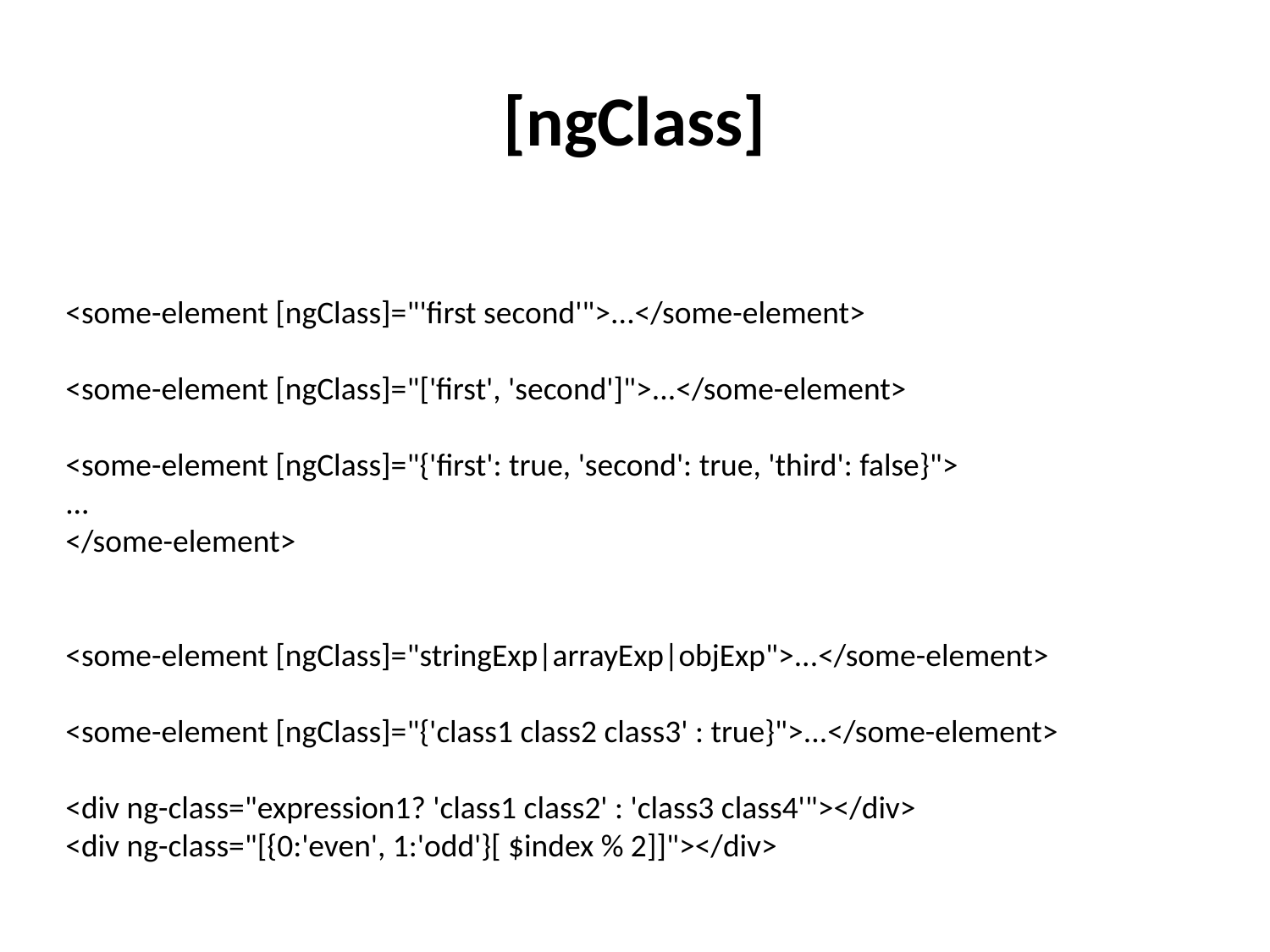

# [ngClass]
<some-element [ngClass]="'first second'">...</some-element>

<some-element [ngClass]="['first', 'second']">...</some-element>

<some-element [ngClass]="{'first': true, 'second': true, 'third': false}">
...
</some-element>

<some-element [ngClass]="stringExp|arrayExp|objExp">...</some-element>

<some-element [ngClass]="{'class1 class2 class3' : true}">...</some-element>

<div ng-class="expression1? 'class1 class2' : 'class3 class4'"></div>
<div ng-class="[{0:'even', 1:'odd'}[ $index % 2]]"></div>